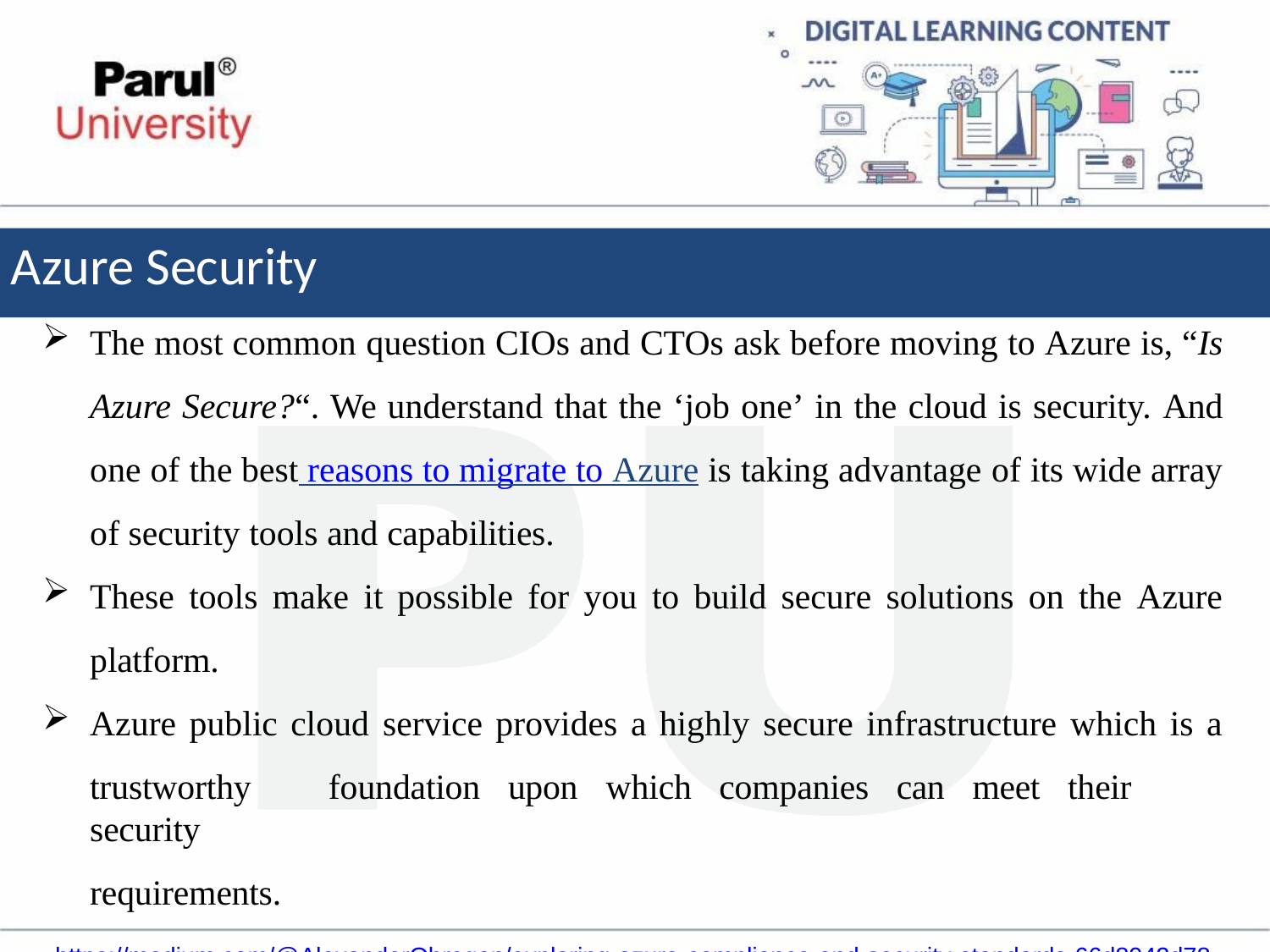

# Azure Security
The most common question CIOs and CTOs ask before moving to Azure is, “Is Azure Secure?“. We understand that the ‘job one’ in the cloud is security. And one of the best reasons to migrate to Azure is taking advantage of its wide array of security tools and capabilities.
These tools make it possible for you to build secure solutions on the Azure platform.
Azure public cloud service provides a highly secure infrastructure which is a
trustworthy	foundation	upon	which	companies	can	meet	their	security
requirements.
https://medium.com/@AlexanderObregon/exploring-azure-compliance-and-security-standards-66d8942d7816